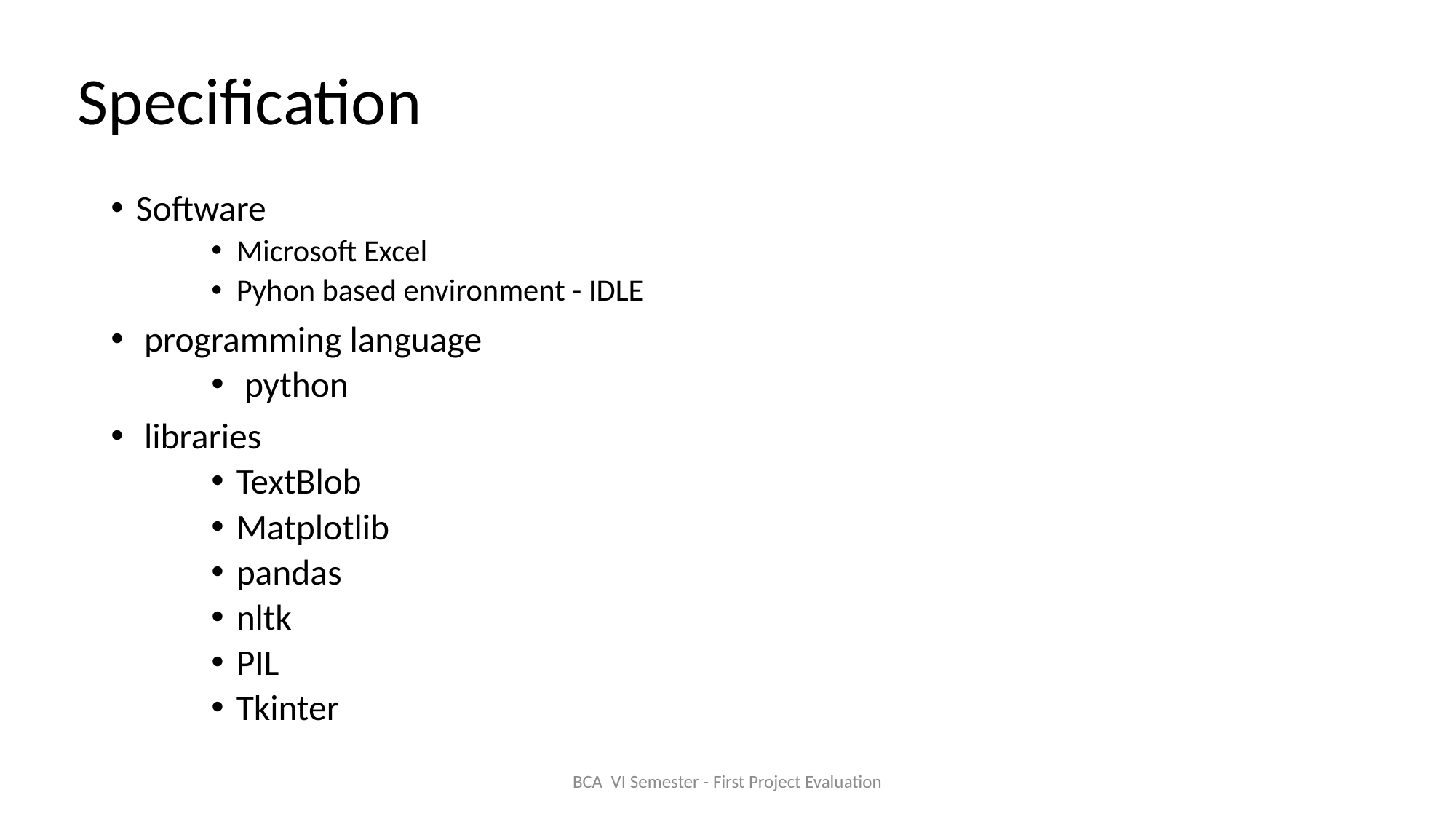

# Specification
Software
Microsoft Excel
Pyhon based environment - IDLE
 programming language
 python
 libraries
TextBlob
Matplotlib
pandas
nltk
PIL
Tkinter

BCA  VI Semester - First Project Evaluation